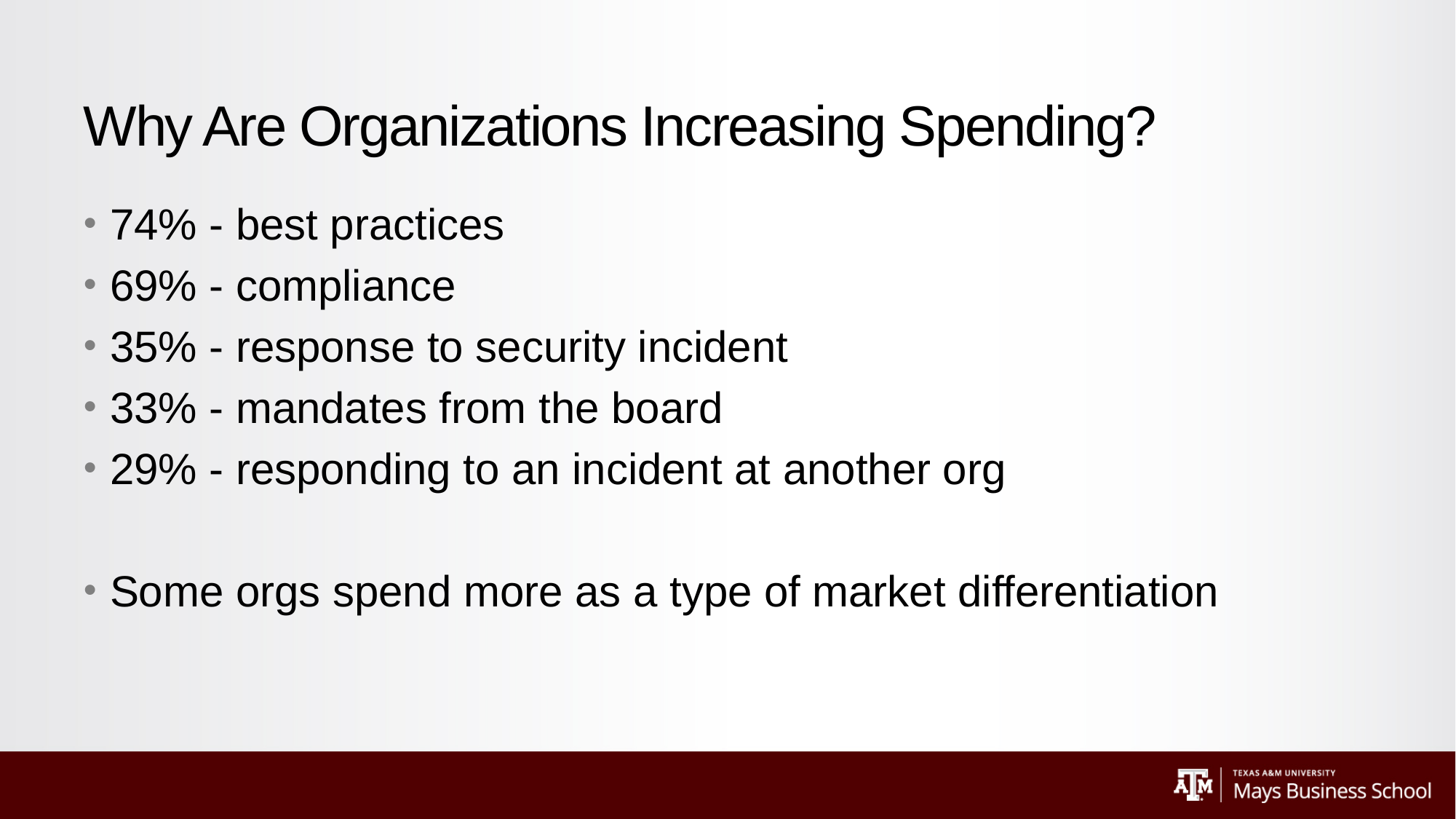

# Why Are Organizations Increasing Spending?
74% - best practices
69% - compliance
35% - response to security incident
33% - mandates from the board
29% - responding to an incident at another org

Some orgs spend more as a type of market differentiation